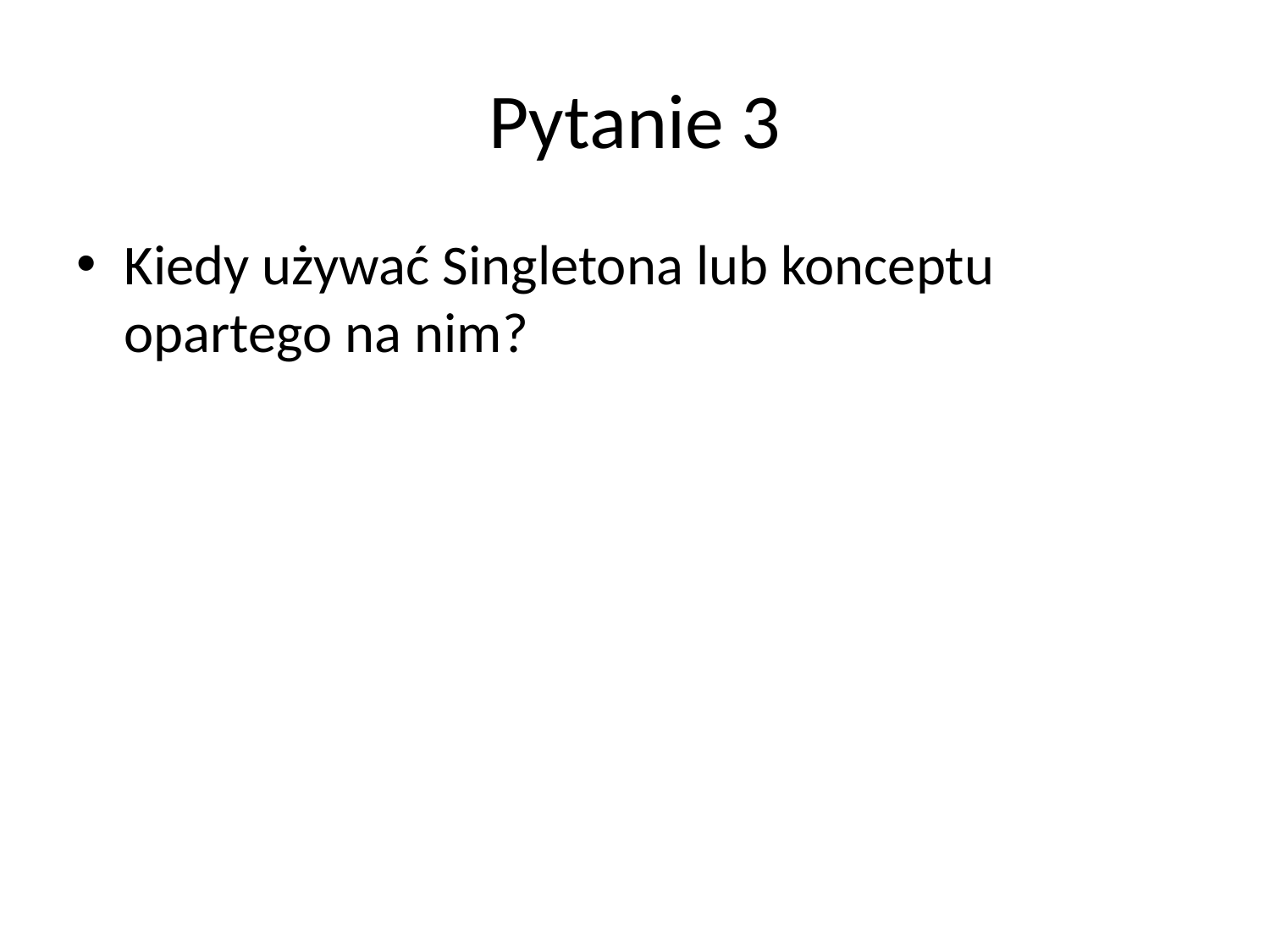

# Pytanie 3
Kiedy używać Singletona lub konceptu opartego na nim?